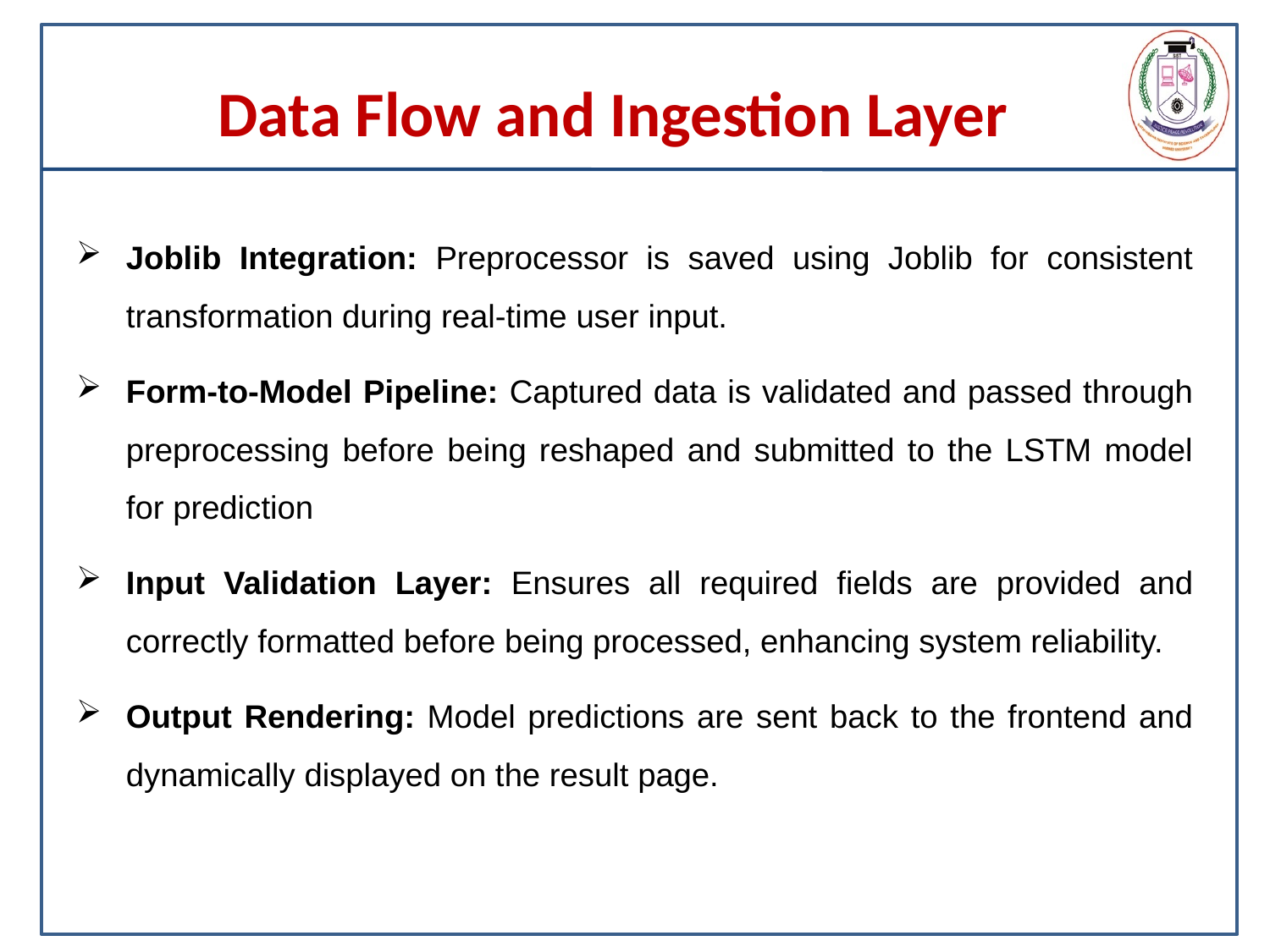

# Data Flow and Ingestion Layer
Joblib Integration: Preprocessor is saved using Joblib for consistent transformation during real-time user input.
Form-to-Model Pipeline: Captured data is validated and passed through preprocessing before being reshaped and submitted to the LSTM model for prediction
Input Validation Layer: Ensures all required fields are provided and correctly formatted before being processed, enhancing system reliability.
Output Rendering: Model predictions are sent back to the frontend and dynamically displayed on the result page.

11